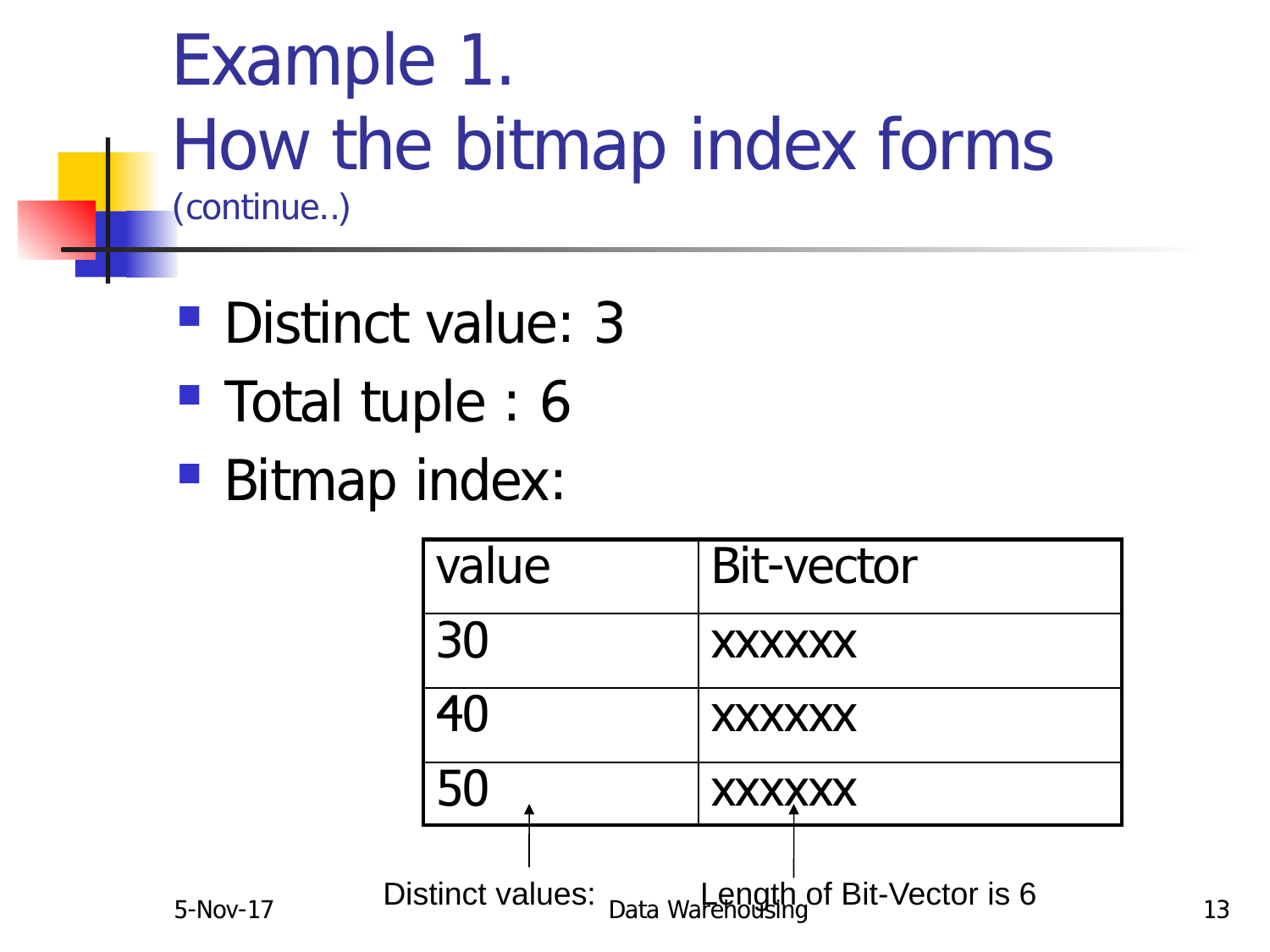

# Example 1. How the bitmap index forms (continue..)
Distinct value: 3
Total tuple : 6
Bitmap index:

| value | Bit-vector |
| --- | --- |
| 30 | xxxxxx |
| 40 | xxxxxx |
| 50 | xxxxxx |

5-Nov-17
Data Warehousing
13
Distinct values:
Length of Bit-Vector is 6